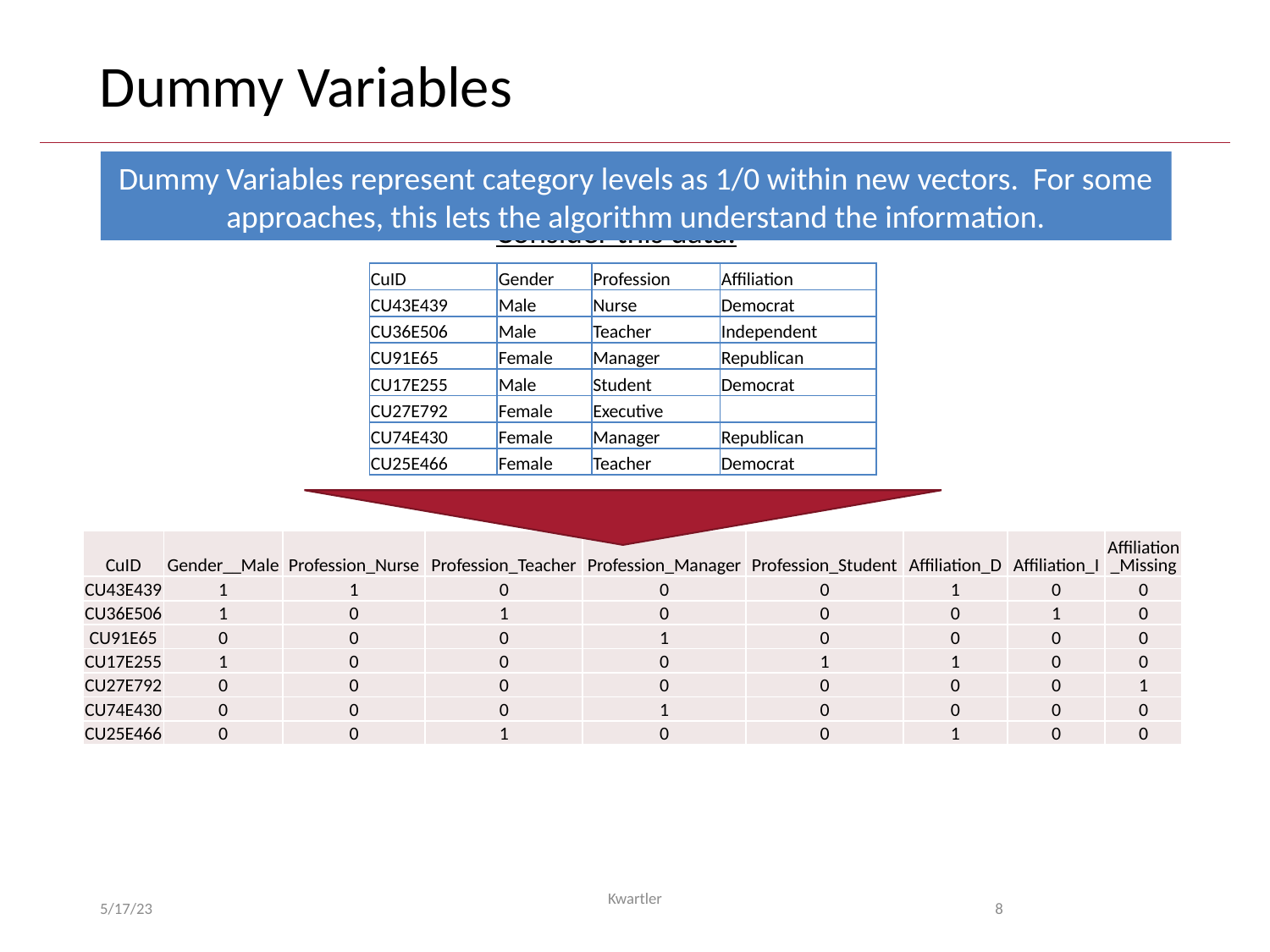

# Dummy Variables
Dummy Variables represent category levels as 1/0 within new vectors.  For some approaches, this lets the algorithm understand the information.
Consider this data:
| CuID | Gender | Profession | Affiliation |
| --- | --- | --- | --- |
| CU43E439 | Male | Nurse | Democrat |
| CU36E506 | Male | Teacher | Independent |
| CU91E65 | Female | Manager | Republican |
| CU17E255 | Male | Student | Democrat |
| CU27E792 | Female | Executive |  |
| CU74E430 | Female | Manager | Republican |
| CU25E466 | Female | Teacher | Democrat |

| CuID | Gender\_\_Male | Profession\_Nurse | Profession\_Teacher | Profession\_Manager | Profession\_Student | Affiliation\_D | Affiliation\_I | Affiliation\_Missing |
| --- | --- | --- | --- | --- | --- | --- | --- | --- |
| CU43E439 | 1 | 1 | 0 | 0 | 0 | 1 | 0 | 0 |
| CU36E506 | 1 | 0 | 1 | 0 | 0 | 0 | 1 | 0 |
| CU91E65 | 0 | 0 | 0 | 1 | 0 | 0 | 0 | 0 |
| CU17E255 | 1 | 0 | 0 | 0 | 1 | 1 | 0 | 0 |
| CU27E792 | 0 | 0 | 0 | 0 | 0 | 0 | 0 | 1 |
| CU74E430 | 0 | 0 | 0 | 1 | 0 | 0 | 0 | 0 |
| CU25E466 | 0 | 0 | 1 | 0 | 0 | 1 | 0 | 0 |
5/17/23
Kwartler
8